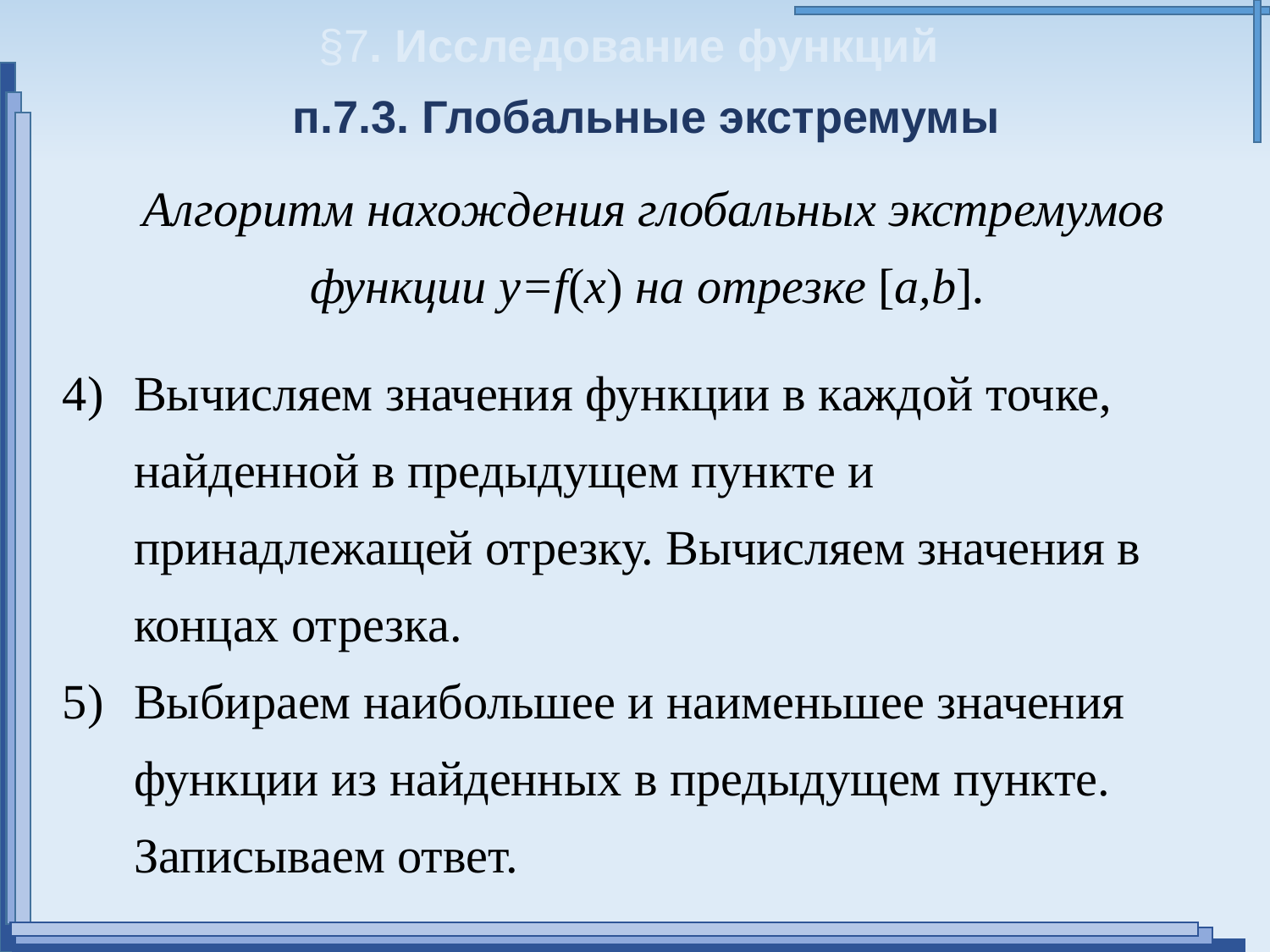

§7. Исследование функций

п.7.3. Глобальные экстремумы

Алгоритм нахождения глобальных экстремумов функции у=f(x) на отрезке [a,b].
Вычисляем значения функции в каждой точке, найденной в предыдущем пункте и принадлежащей отрезку. Вычисляем значения в концах отрезка.
Выбираем наибольшее и наименьшее значения функции из найденных в предыдущем пункте. Записываем ответ.